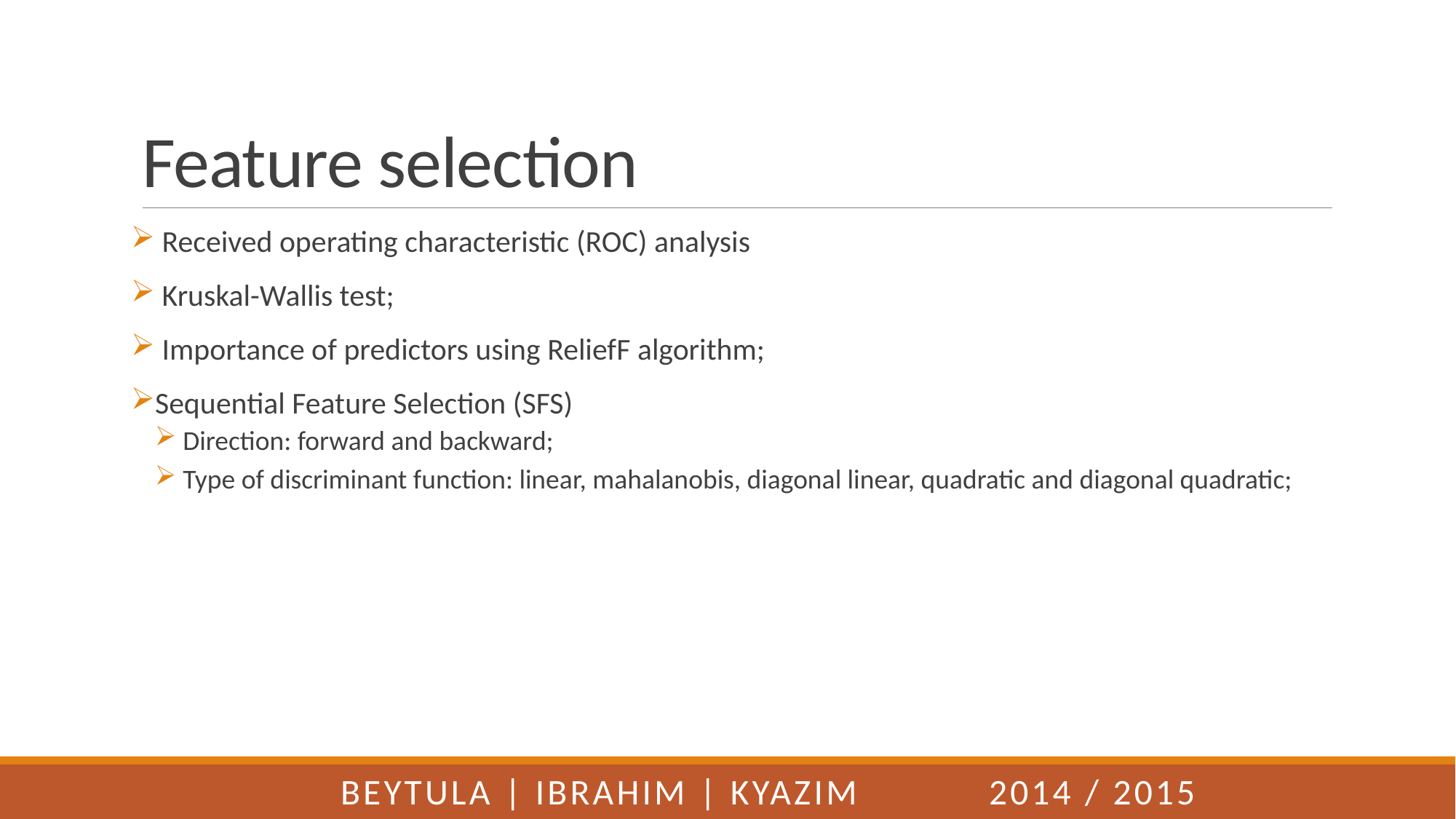

# Feature selection
 Received operating characteristic (ROC) analysis
 Kruskal-Wallis test;
 Importance of predictors using ReliefF algorithm;
Sequential Feature Selection (SFS)
 Direction: forward and backward;
 Type of discriminant function: linear, mahalanobis, diagonal linear, quadratic and diagonal quadratic;
Beytula | Ibrahim | Kyazim 					2014 / 2015